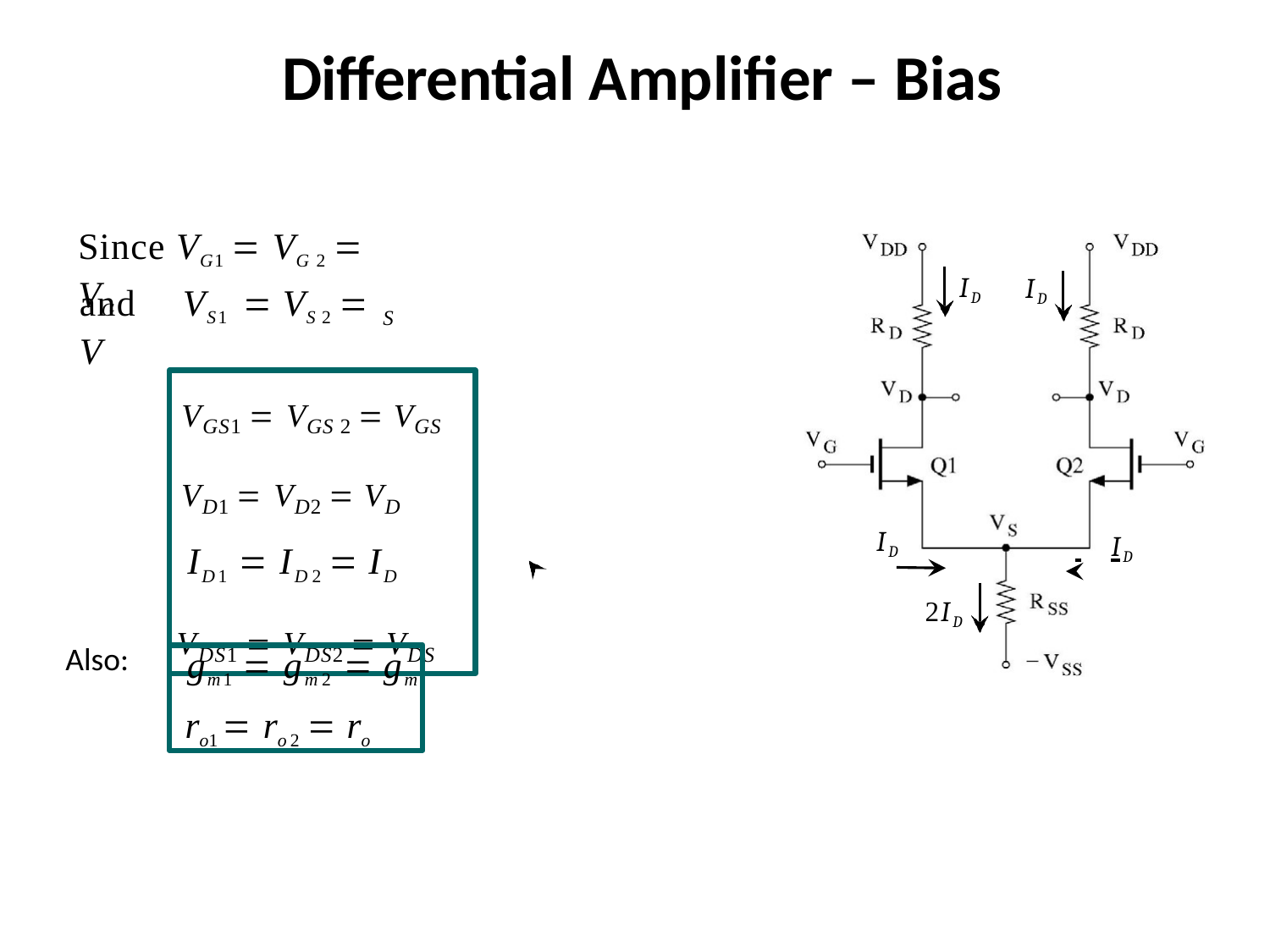

# Differential Amplifier – Bias
Since VG1 = VG 2 = VG

ID
ID

and	VS1 = VS 2 = V

S

VGS1 = VGS 2 = VGS
VD1 = VD2 = VD
 ID1 = ID2 = ID
VDS1 = VDS2 = VDS
ID
 	ID

2ID

Also:
gm1 = gm2 = gm
ro1 = ro 2 = ro